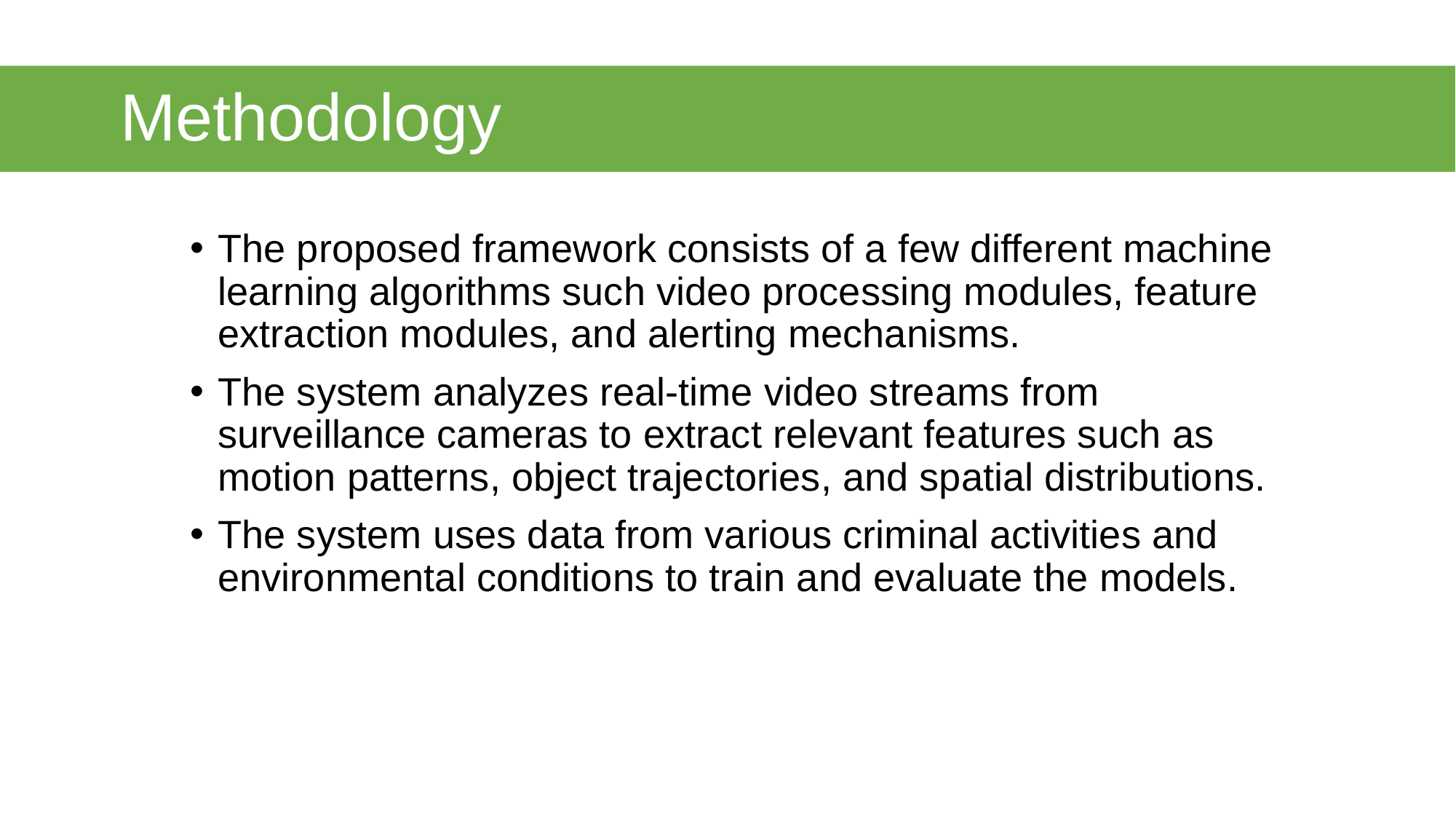

# Methodology
The proposed framework consists of a few different machine learning algorithms such video processing modules, feature extraction modules, and alerting mechanisms.
The system analyzes real-time video streams from surveillance cameras to extract relevant features such as motion patterns, object trajectories, and spatial distributions.
The system uses data from various criminal activities and environmental conditions to train and evaluate the models.